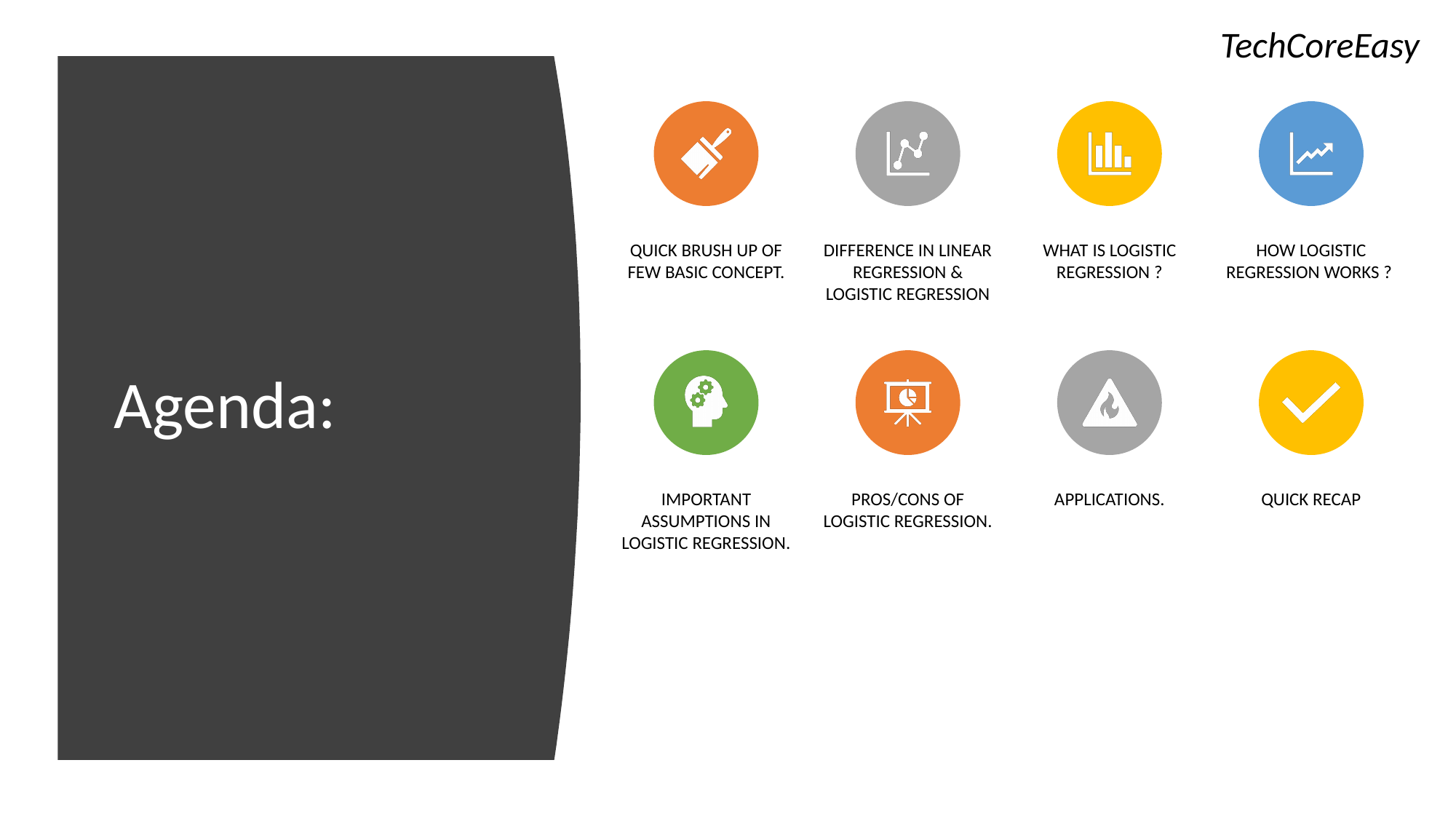

TechCoreEasy

Quick Brush Up Of Few Basic Concept.
Difference in Linear Regression & Logistic Regression
What is Logistic Regression ?
How Logistic Regression works ?
Important Assumptions in Logistic Regression.
Pros/Cons of Logistic Regression.
Applications.
Quick Recap
# Agenda: